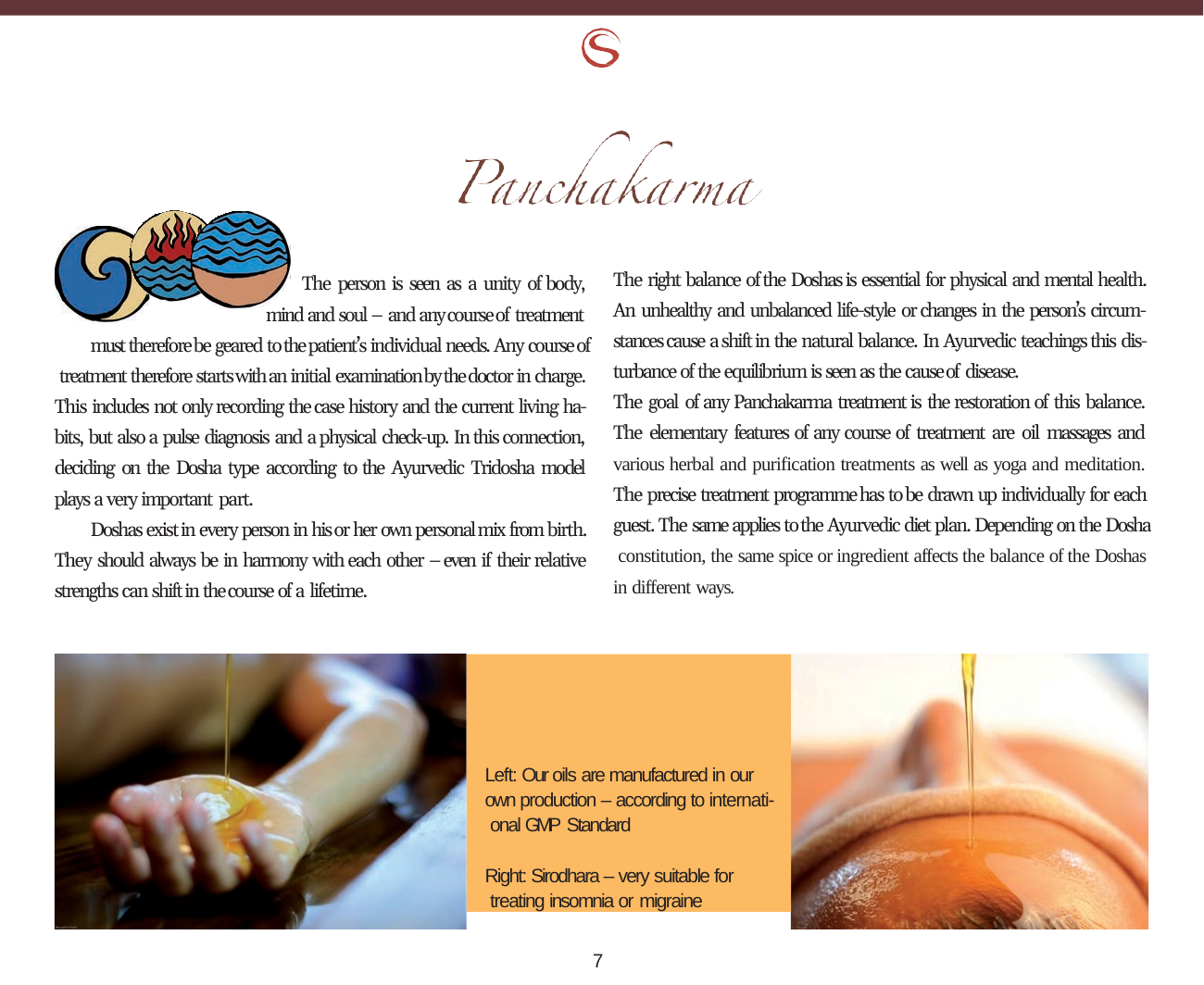

The right balance of the Doshas is essential for physical and mental health.  An unhealthy and unbalanced life-style or changes in the person’s circum-  stances cause a shift in the natural balance. In Ayurvedic teachings this dis-  turbance of the equilibrium is seen as the cause of disease.
The goal of any Panchakarma treatment is the restoration of this balance.  The elementary features of any course of treatment are oil massages and  various herbal and purification treatments as well as yoga and meditation.  The precise treatment programme has to be drawn up individually for each  guest. The same applies to the Ayurvedic diet plan. Depending on the Dosha  constitution, the same spice or ingredient affects the balance of the Doshas  in different ways.
The person is seen as a unity of body,  mind and soul – and any course of treatment
must therefore be geared to the patient’s individual needs. Any course of  treatment therefore starts with an initial examination by the doctor in charge.  This includes not only recording the case history and the current living ha-  bits, but also a pulse diagnosis and a physical check-up. In this connection,  deciding on the Dosha type according to the Ayurvedic Tridosha model  plays a very important part.
Doshas exist in every person in his or her own personal mix from birth.  They should always be in harmony with each other – even if their relative  strengths can shift in the course of a lifetime.

Left: Our oils are manufactured in our  own production – according to internati-  onal GMP Standard

Right: Sirodhara – very suitable for  treating insomnia or migraine

7